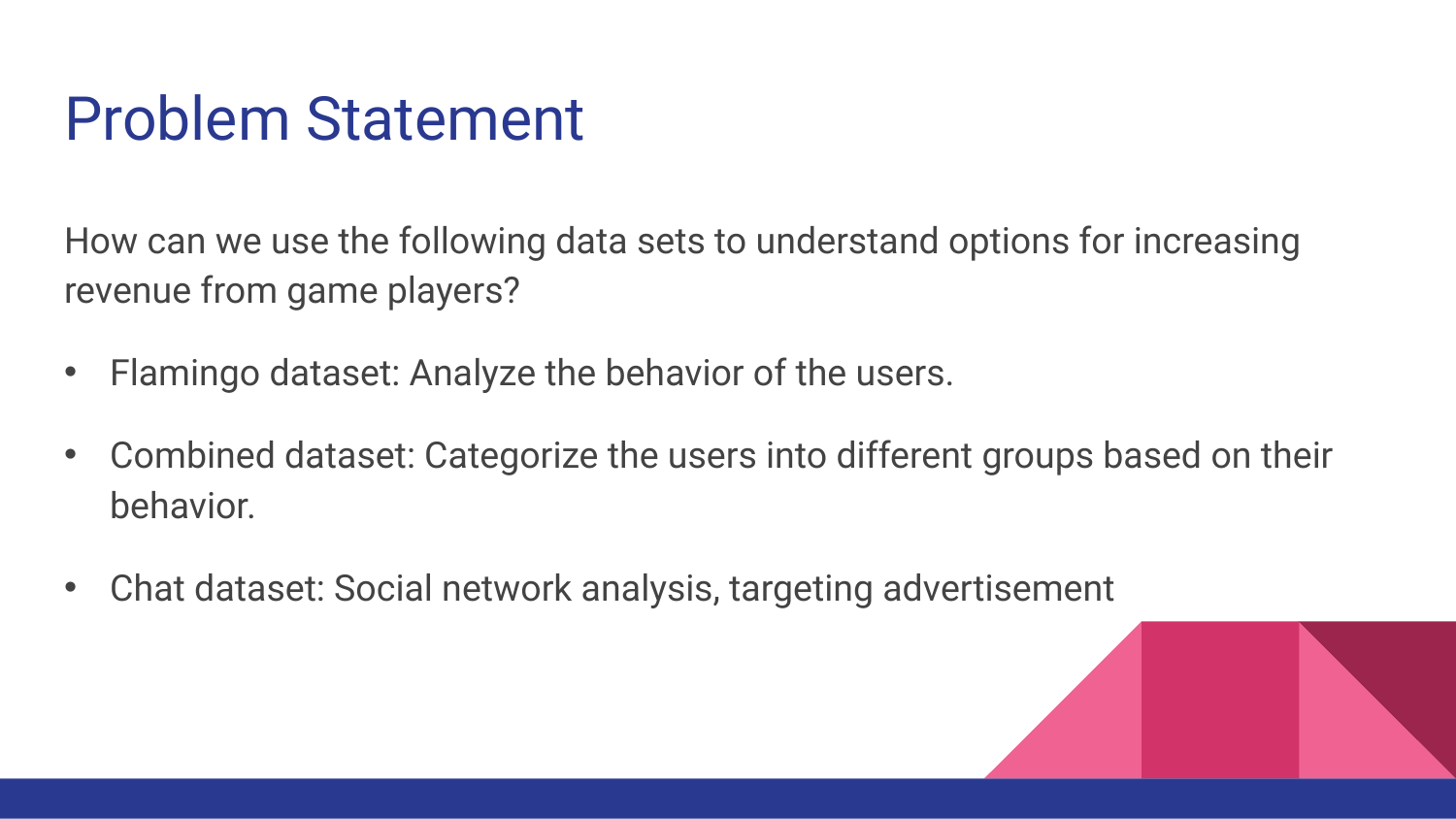

# Problem Statement
How can we use the following data sets to understand options for increasing revenue from game players?
Flamingo dataset: Analyze the behavior of the users.
Combined dataset: Categorize the users into different groups based on their behavior.
Chat dataset: Social network analysis, targeting advertisement